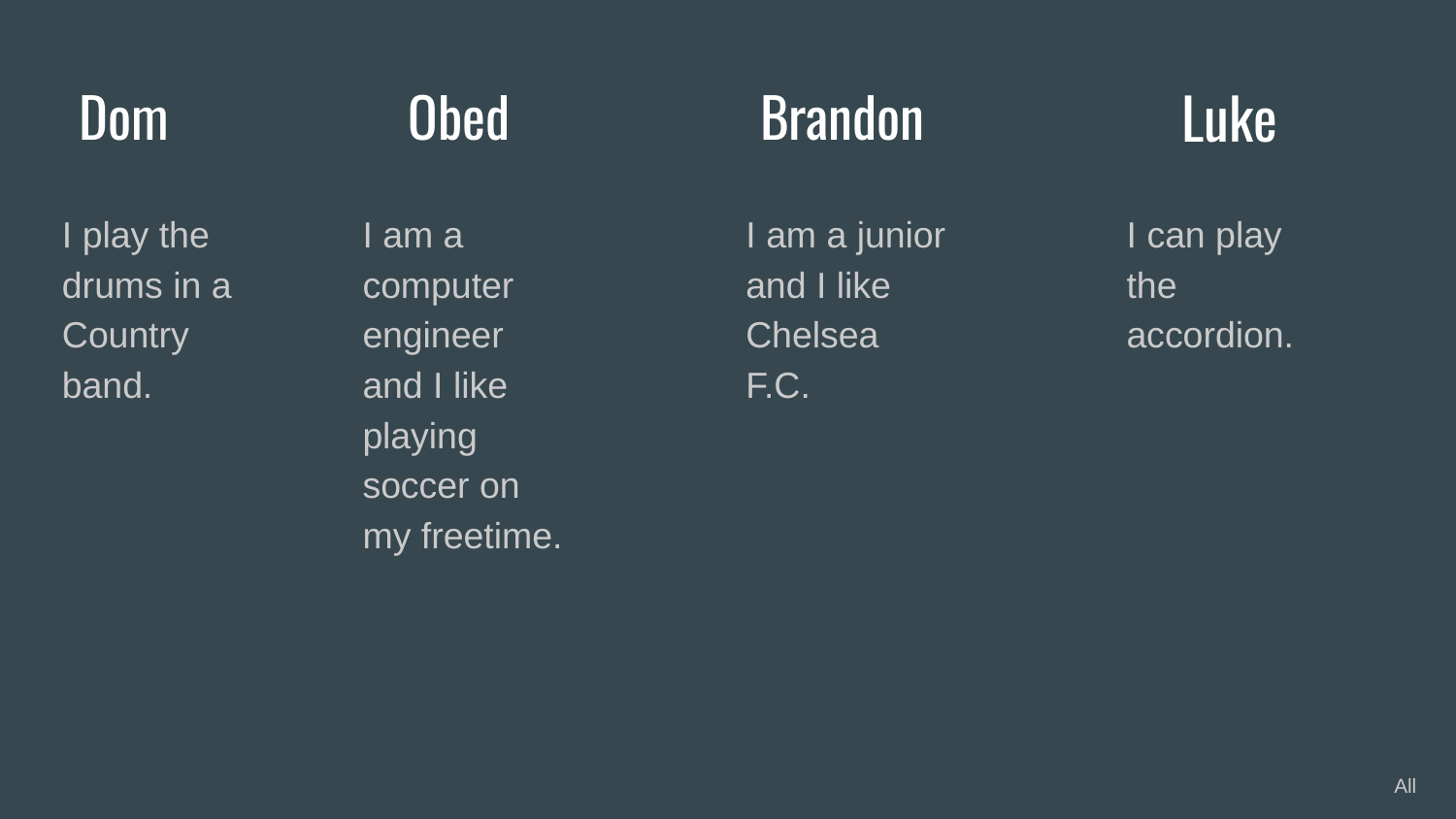

# Dom
Obed
Brandon
Luke
I play the drums in a Country band.
I am a computer engineer and I like playing soccer on my freetime.
I am a junior and I like Chelsea F.C.
I can play the accordion.
All